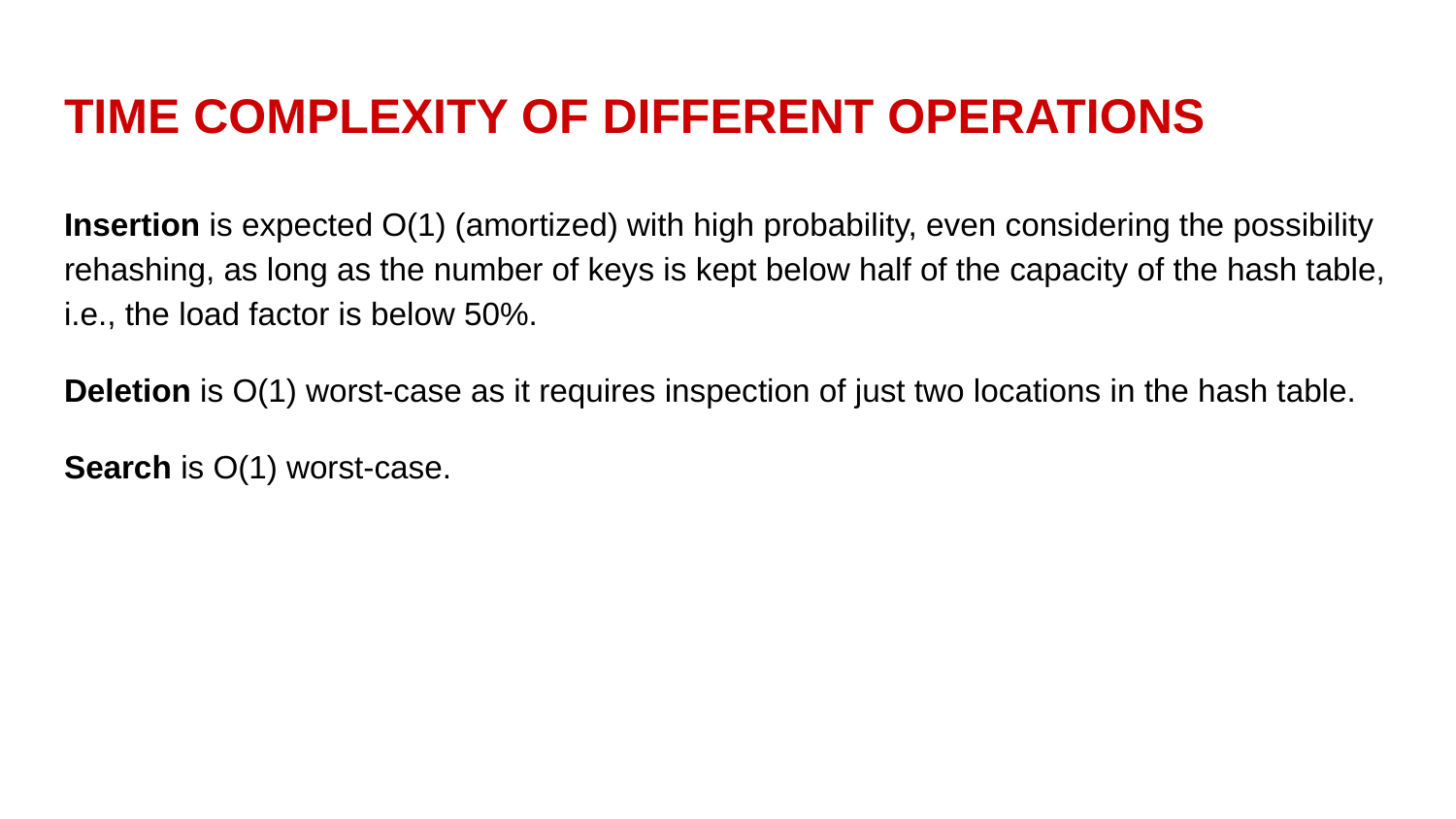

# TIME COMPLEXITY OF DIFFERENT OPERATIONS
Insertion is expected O(1) (amortized) with high probability, even considering the possibility rehashing, as long as the number of keys is kept below half of the capacity of the hash table, i.e., the load factor is below 50%.
Deletion is O(1) worst-case as it requires inspection of just two locations in the hash table.
Search is O(1) worst-case.